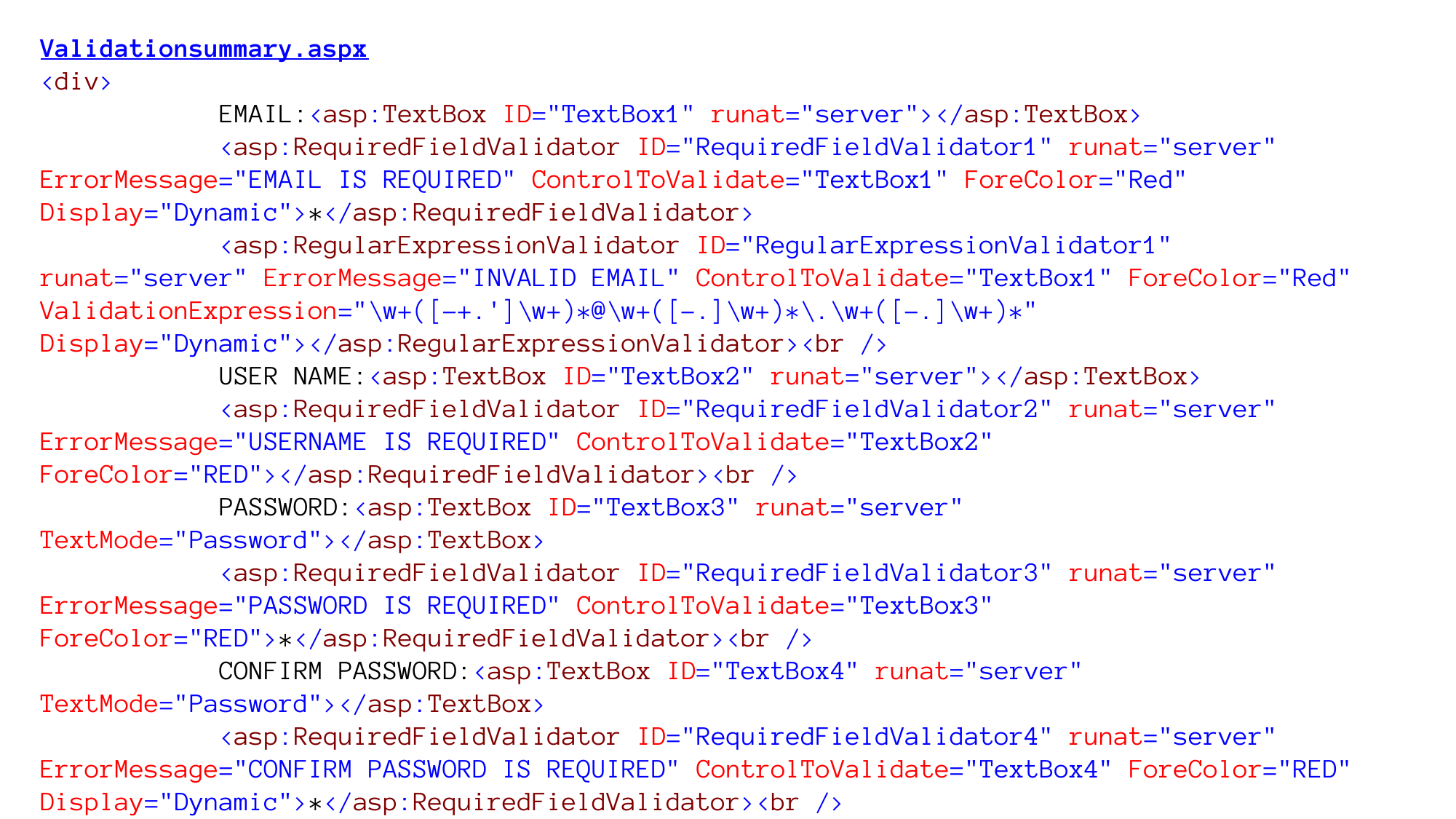

Validationsummary.aspx
<div>
            EMAIL:<asp:TextBox ID="TextBox1" runat="server"></asp:TextBox>
            <asp:RequiredFieldValidator ID="RequiredFieldValidator1" runat="server" ErrorMessage="EMAIL IS REQUIRED" ControlToValidate="TextBox1" ForeColor="Red" Display="Dynamic">*</asp:RequiredFieldValidator>
            <asp:RegularExpressionValidator ID="RegularExpressionValidator1" runat="server" ErrorMessage="INVALID EMAIL" ControlToValidate="TextBox1" ForeColor="Red" ValidationExpression="\w+([-+.']\w+)*@\w+([-.]\w+)*\.\w+([-.]\w+)*" Display="Dynamic"></asp:RegularExpressionValidator><br />
            USER NAME:<asp:TextBox ID="TextBox2" runat="server"></asp:TextBox>
            <asp:RequiredFieldValidator ID="RequiredFieldValidator2" runat="server" ErrorMessage="USERNAME IS REQUIRED" ControlToValidate="TextBox2" ForeColor="RED"></asp:RequiredFieldValidator><br />
            PASSWORD:<asp:TextBox ID="TextBox3" runat="server" TextMode="Password"></asp:TextBox>
            <asp:RequiredFieldValidator ID="RequiredFieldValidator3" runat="server" ErrorMessage="PASSWORD IS REQUIRED" ControlToValidate="TextBox3" ForeColor="RED">*</asp:RequiredFieldValidator><br />
            CONFIRM PASSWORD:<asp:TextBox ID="TextBox4" runat="server" TextMode="Password"></asp:TextBox>
            <asp:RequiredFieldValidator ID="RequiredFieldValidator4" runat="server" ErrorMessage="CONFIRM PASSWORD IS REQUIRED" ControlToValidate="TextBox4" ForeColor="RED" Display="Dynamic">*</asp:RequiredFieldValidator><br />
            <asp:CompareValidator ID="CompareValidator1" runat="server" ErrorMessage="password and confirm password should be same" ControlToValidate="TextBox4" ControlToCompare="TextBox3" ForeColor="red" Type="String" Operator="Equal" Display="Dynamic">*</asp:CompareValidator><br />
            <asp:Button ID="Button1" runat="server" Text="SAVE" OnClick="Button1_Click" />
            <br />
            <asp:ValidationSummary ID="ValidationSummary1" runat="server" />
            <br />
            <asp:Label ID="Label1" runat="server" Text="Label"></asp:Label>
        </div>